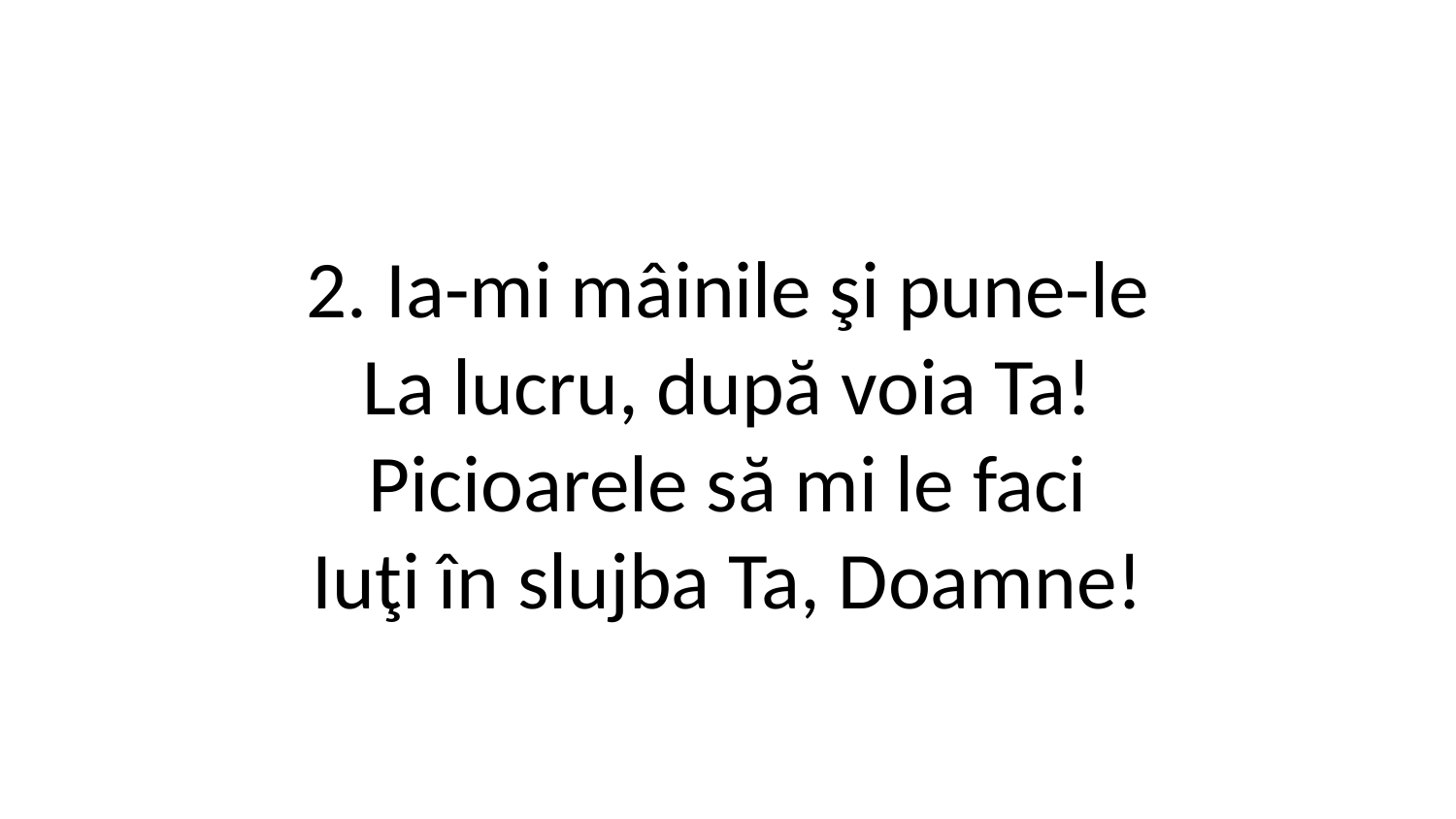

2. Ia-mi mâinile şi pune-le
La lucru, după voia Ta!
Picioarele să mi le faci
Iuţi în slujba Ta, Doamne!